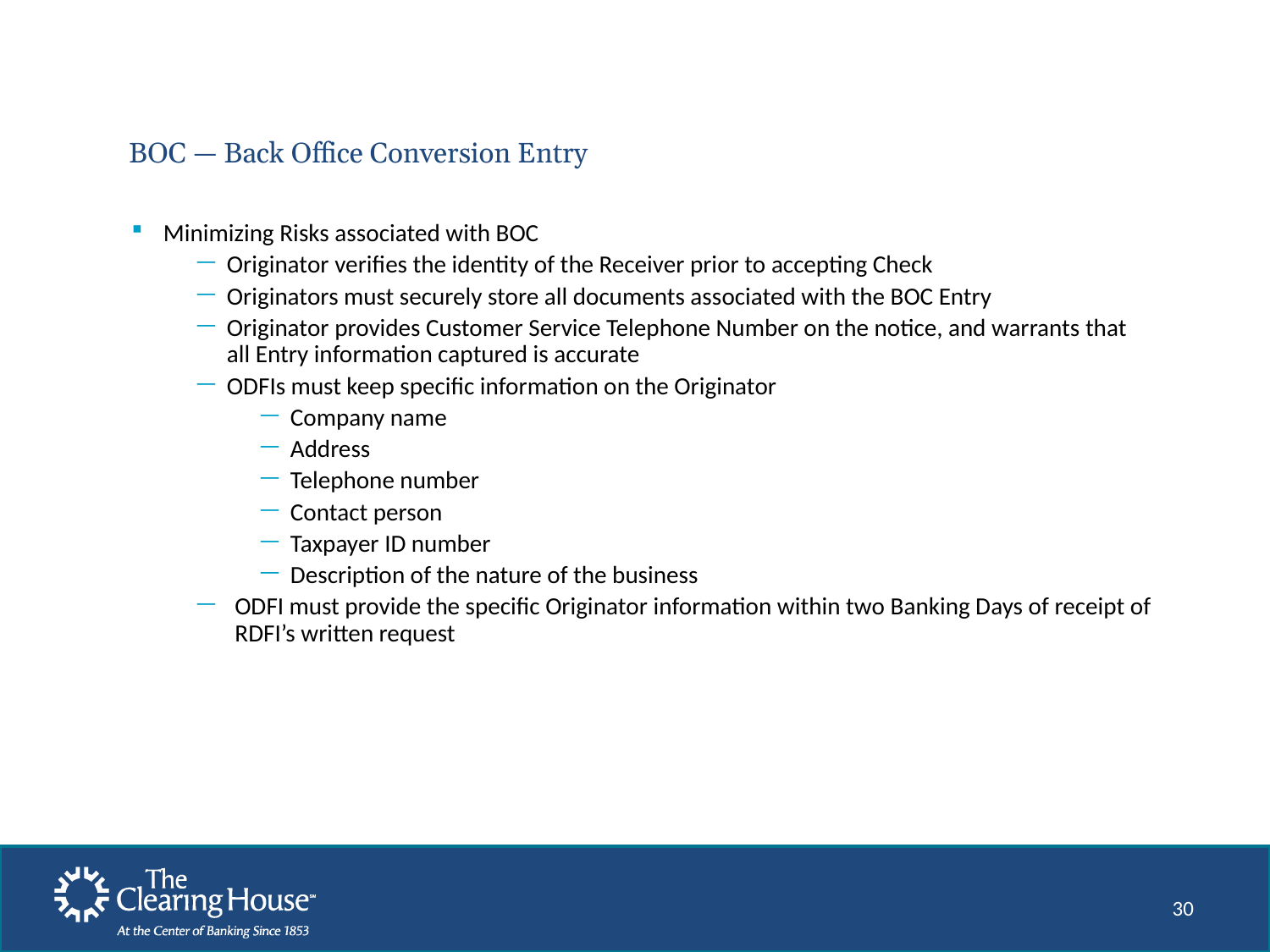

# BOC ― Back Office Conversion Entry
Minimizing Risks associated with BOC
Originator verifies the identity of the Receiver prior to accepting Check
Originators must securely store all documents associated with the BOC Entry
Originator provides Customer Service Telephone Number on the notice, and warrants that all Entry information captured is accurate
ODFIs must keep specific information on the Originator
Company name
Address
Telephone number
Contact person
Taxpayer ID number
Description of the nature of the business
ODFI must provide the specific Originator information within two Banking Days of receipt of RDFI’s written request

30